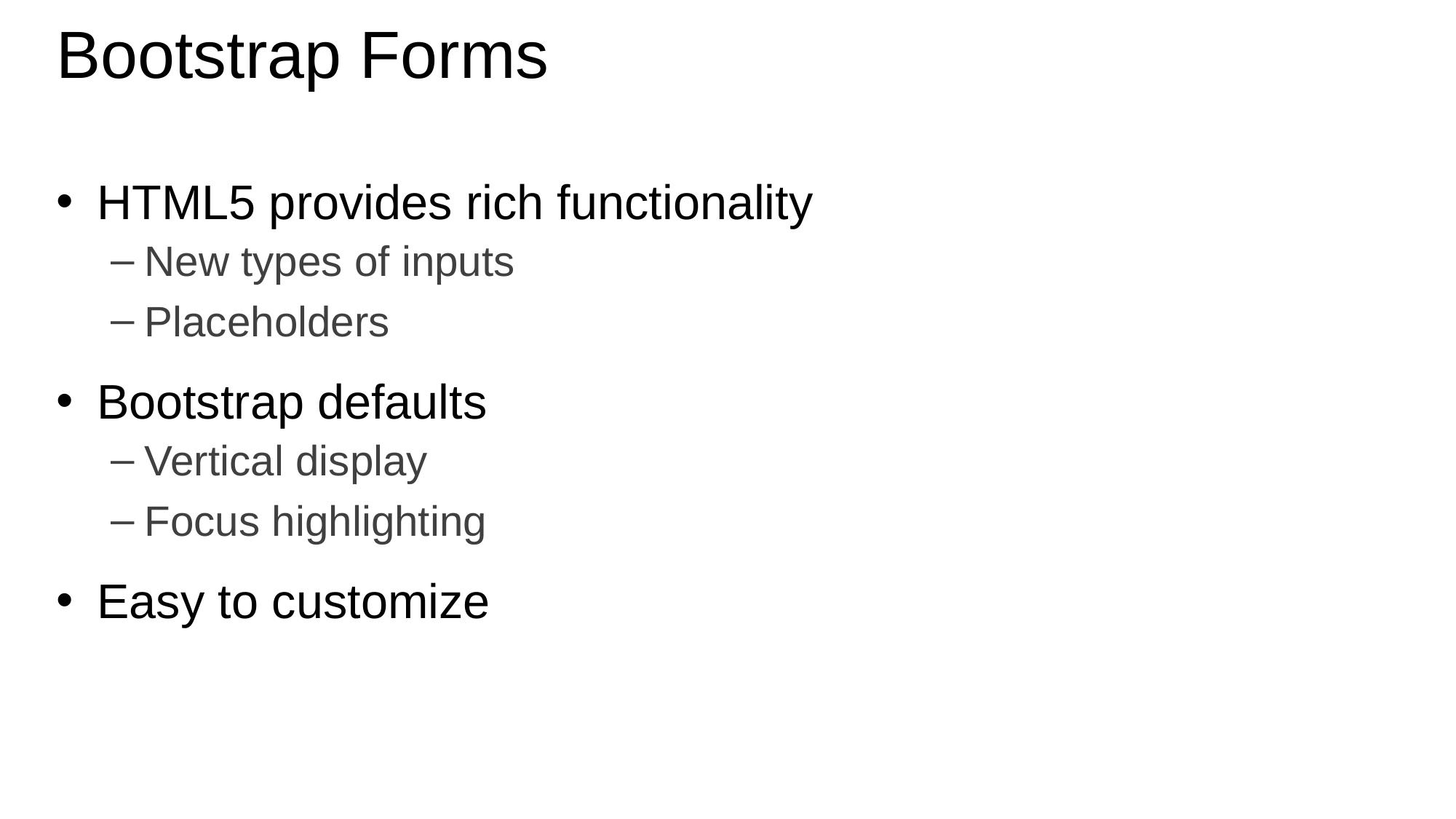

# Bootstrap Forms
HTML5 provides rich functionality
New types of inputs
Placeholders
Bootstrap defaults
Vertical display
Focus highlighting
Easy to customize